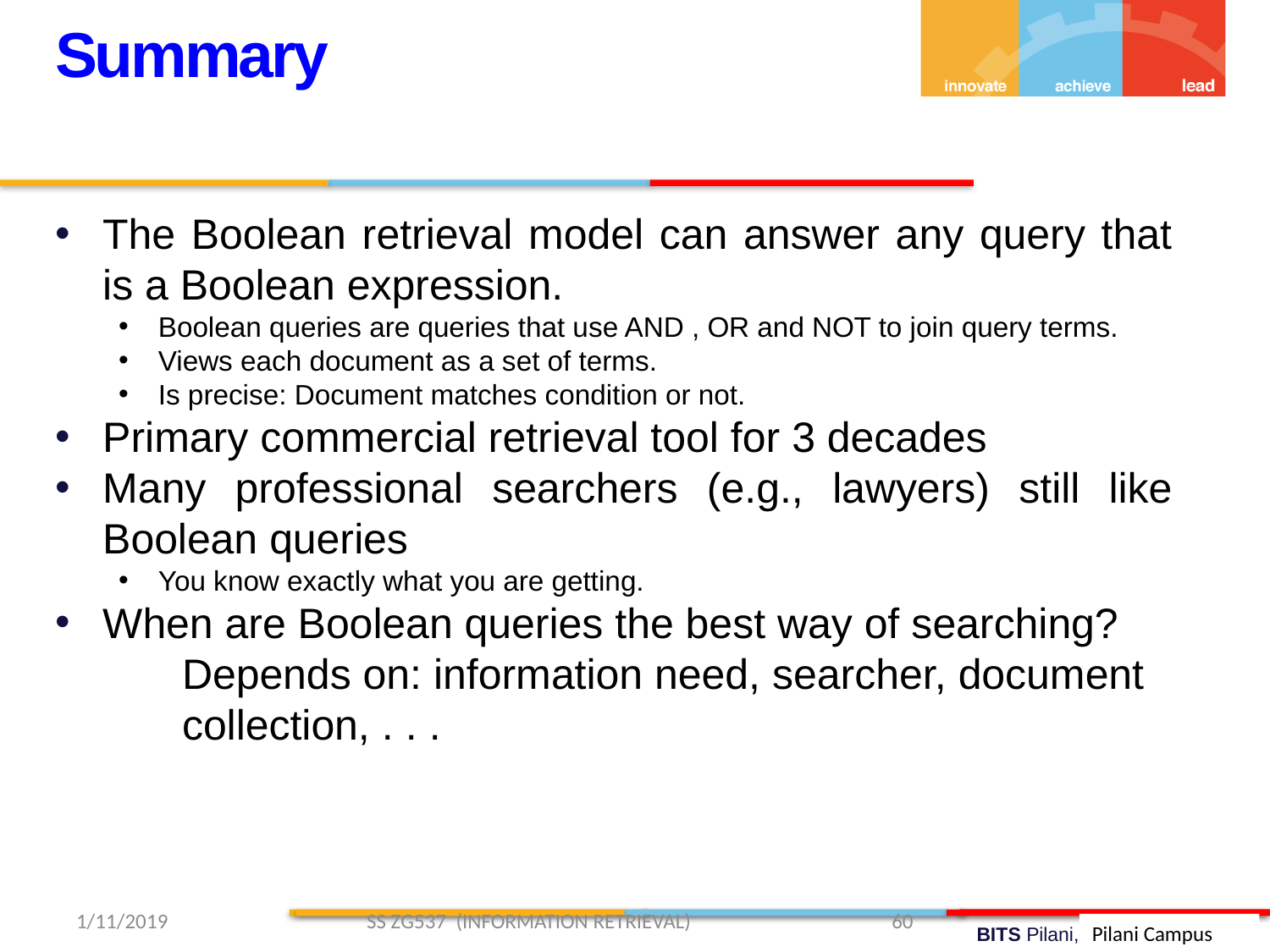

Summary
The Boolean retrieval model can answer any query that is a Boolean expression.
Boolean queries are queries that use AND , OR and NOT to join query terms.
Views each document as a set of terms.
Is precise: Document matches condition or not.
Primary commercial retrieval tool for 3 decades
Many professional searchers (e.g., lawyers) still like Boolean queries
You know exactly what you are getting.
When are Boolean queries the best way of searching?
	Depends on: information need, searcher, document
	collection, . . .

1/11/2019                                         SS ZG537  (INFORMATION RETRIEVAL)                                         60
Pilani Campus